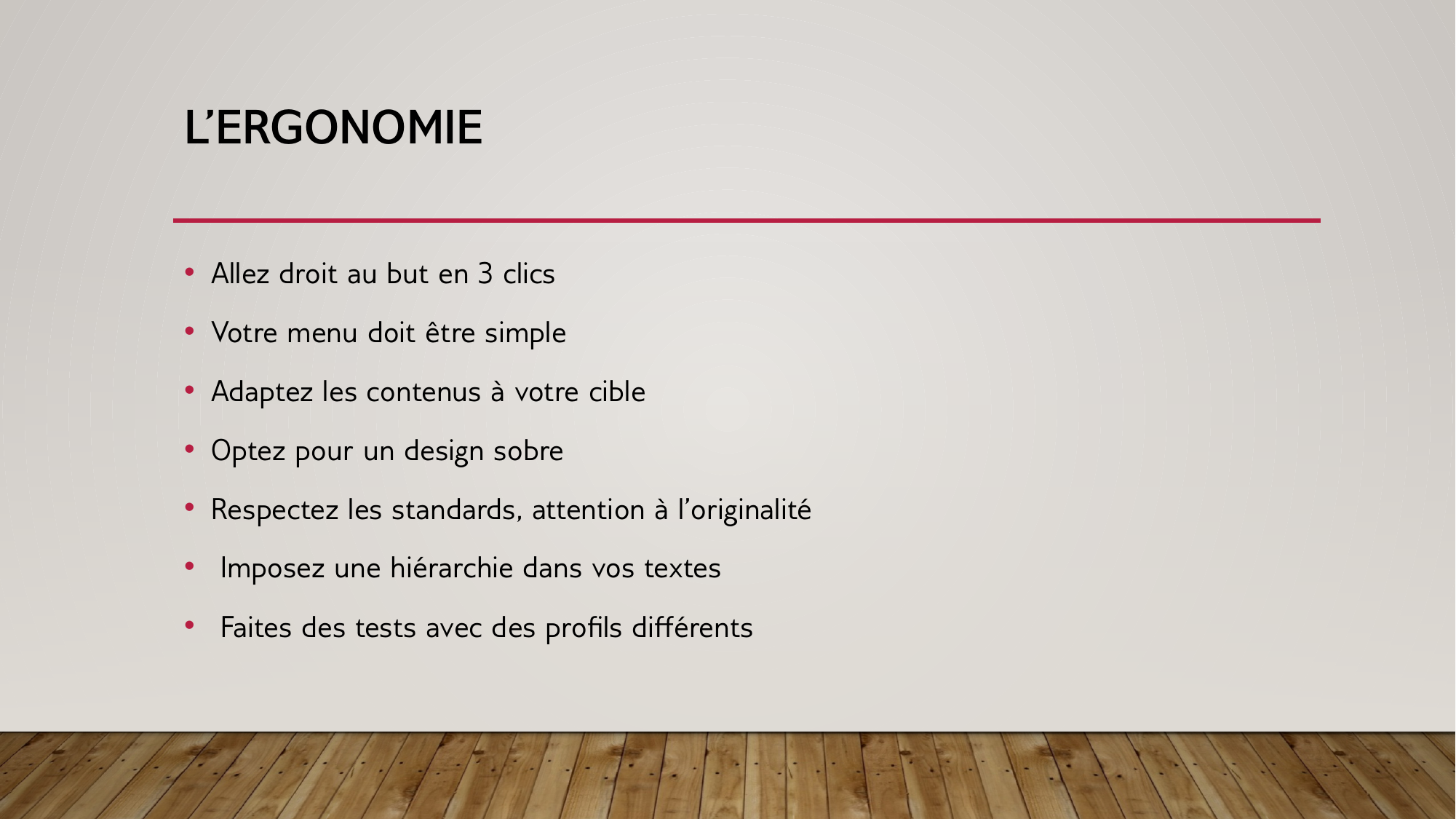

# L’ERGONOMIE
Allez droit au but en 3 clics
Votre menu doit être simple
Adaptez les contenus à votre cible
Optez pour un design sobre
Respectez les standards, attention à l’originalité
 Imposez une hiérarchie dans vos textes
 Faites des tests avec des profils différents